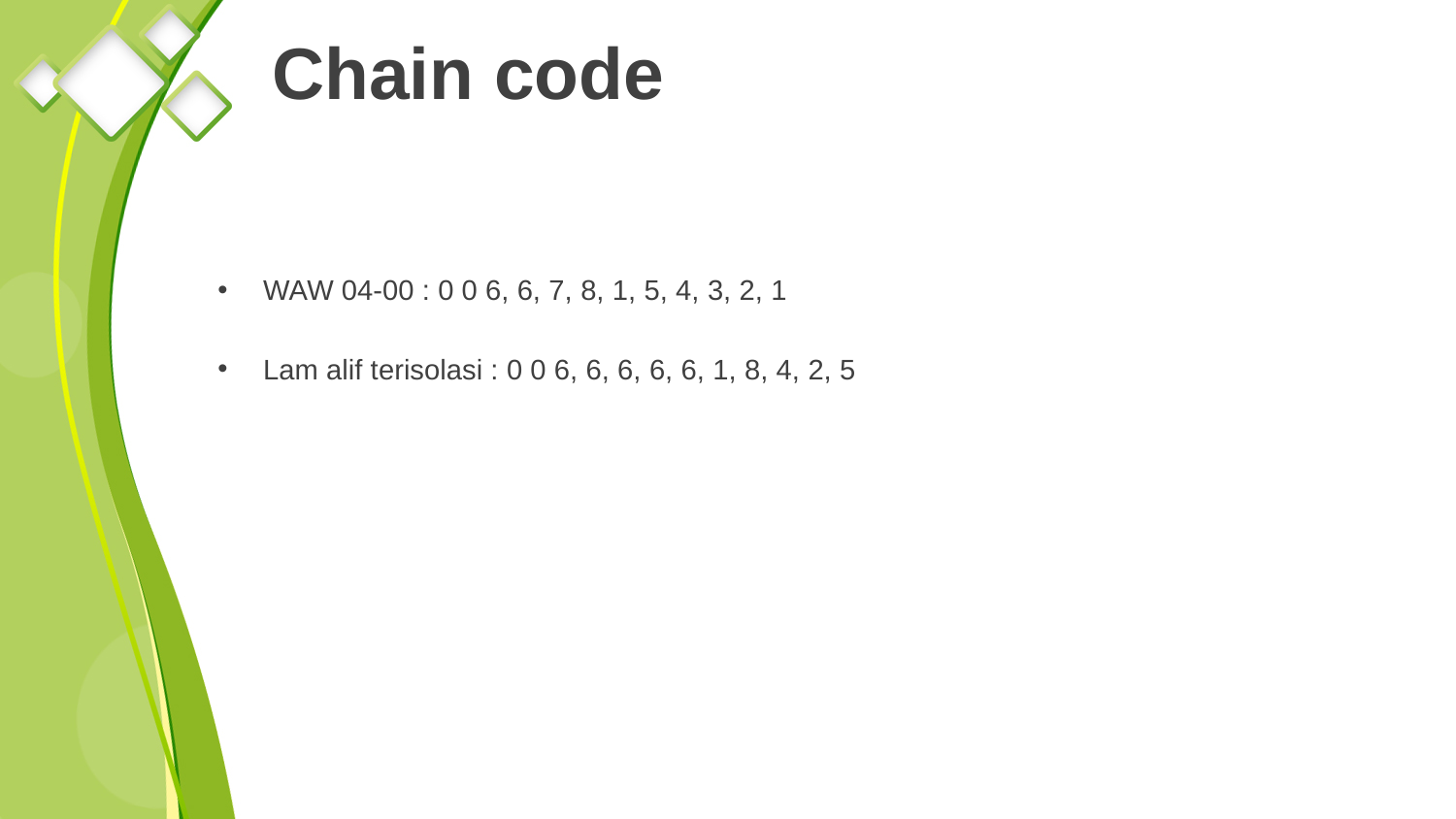

# Chain code
WAW 04-00 : 0 0 6, 6, 7, 8, 1, 5, 4, 3, 2, 1

Lam alif terisolasi : 0 0 6, 6, 6, 6, 6, 1, 8, 4, 2, 5